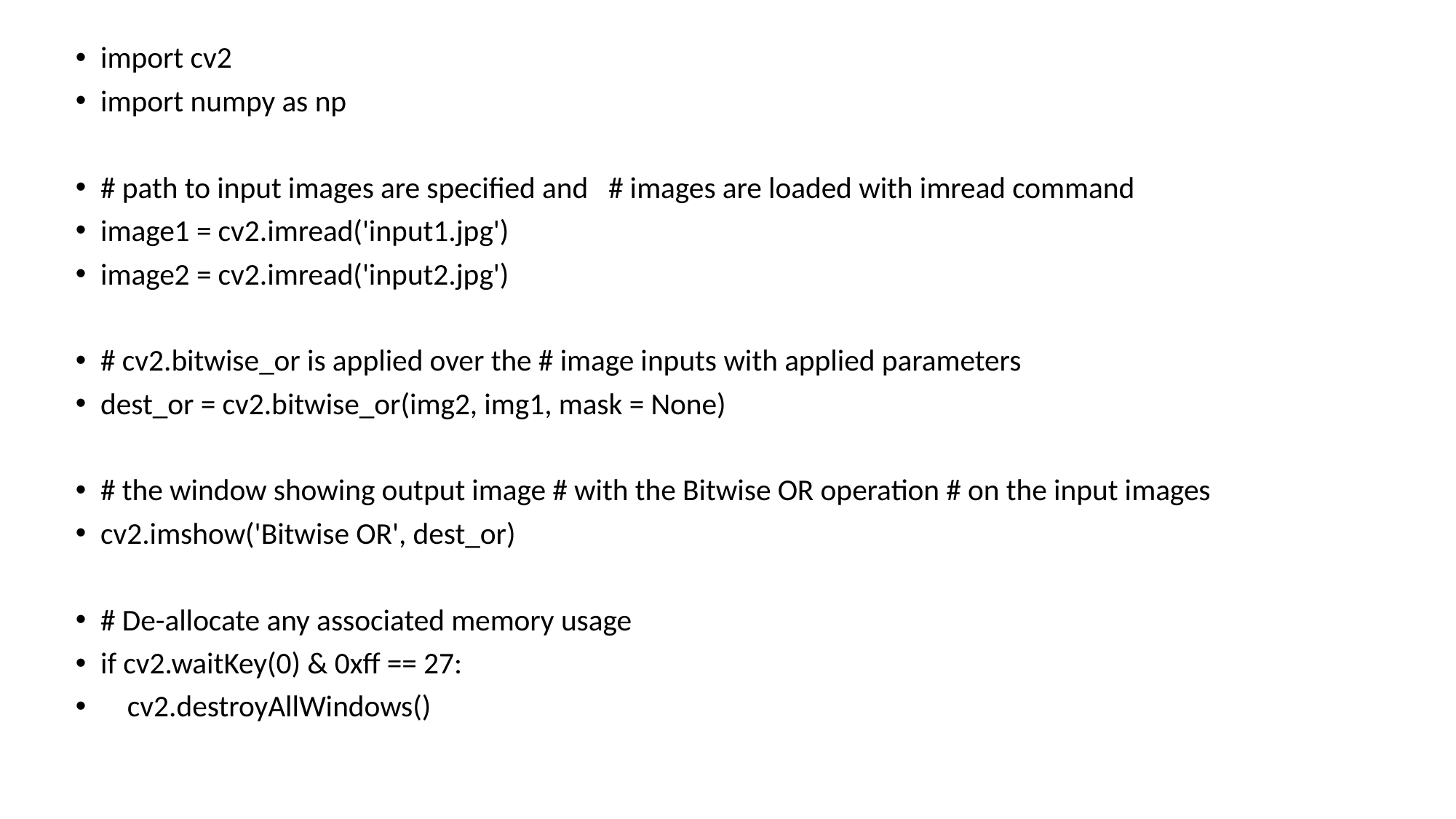

import cv2
import numpy as np

# path to input images are specified and   # images are loaded with imread command
image1 = cv2.imread('input1.jpg')
image2 = cv2.imread('input2.jpg')

# cv2.bitwise_or is applied over the # image inputs with applied parameters
dest_or = cv2.bitwise_or(img2, img1, mask = None)

# the window showing output image # with the Bitwise OR operation # on the input images
cv2.imshow('Bitwise OR', dest_or)

# De-allocate any associated memory usage
if cv2.waitKey(0) & 0xff == 27:
    cv2.destroyAllWindows()